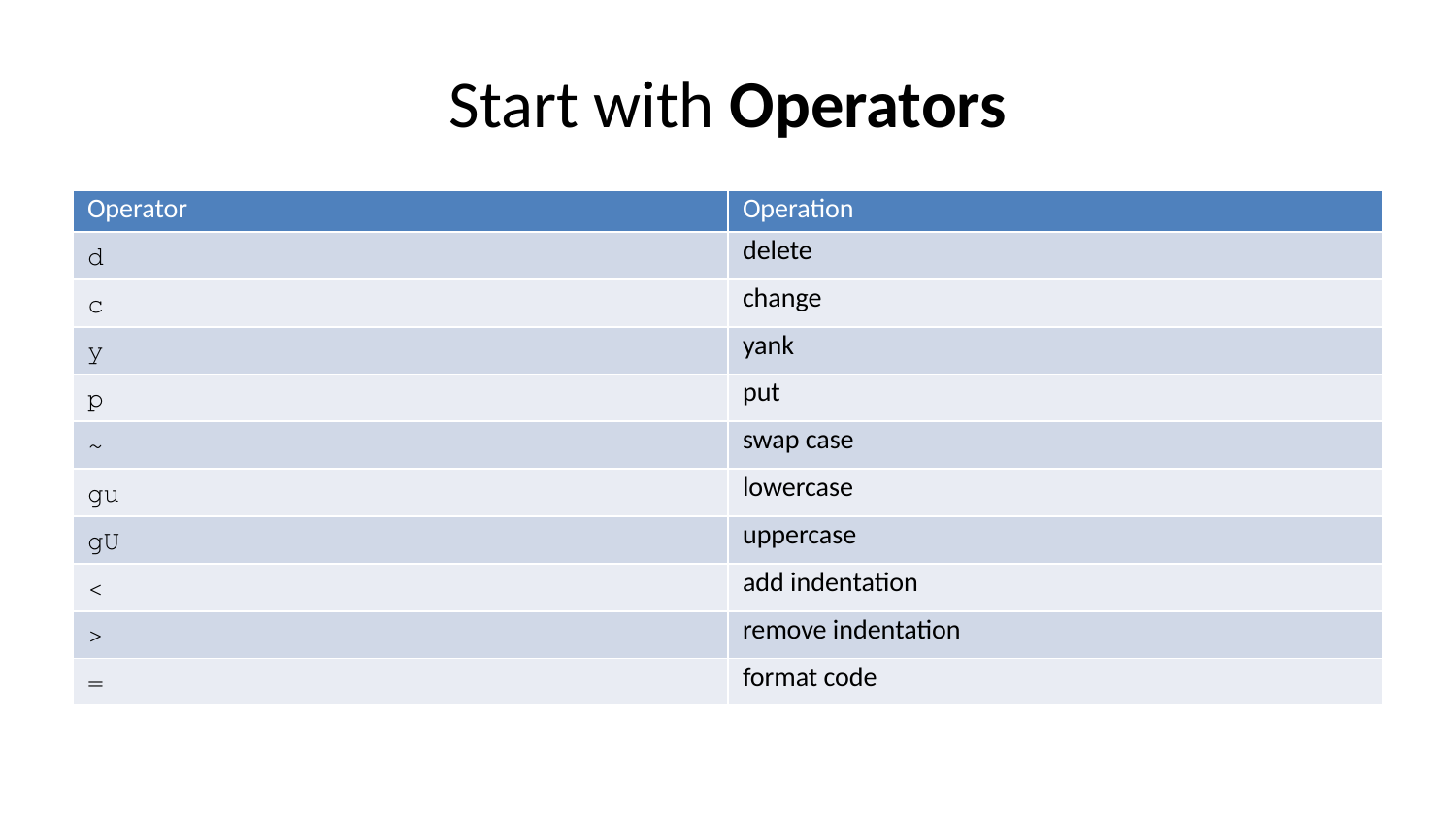

# Start with Operators
| Operator | Operation |
| --- | --- |
| d | delete |
| c | change |
| y | yank |
| p | put |
| ~ | swap case |
| gu | lowercase |
| gU | uppercase |
| < | add indentation |
| > | remove indentation |
| = | format code |